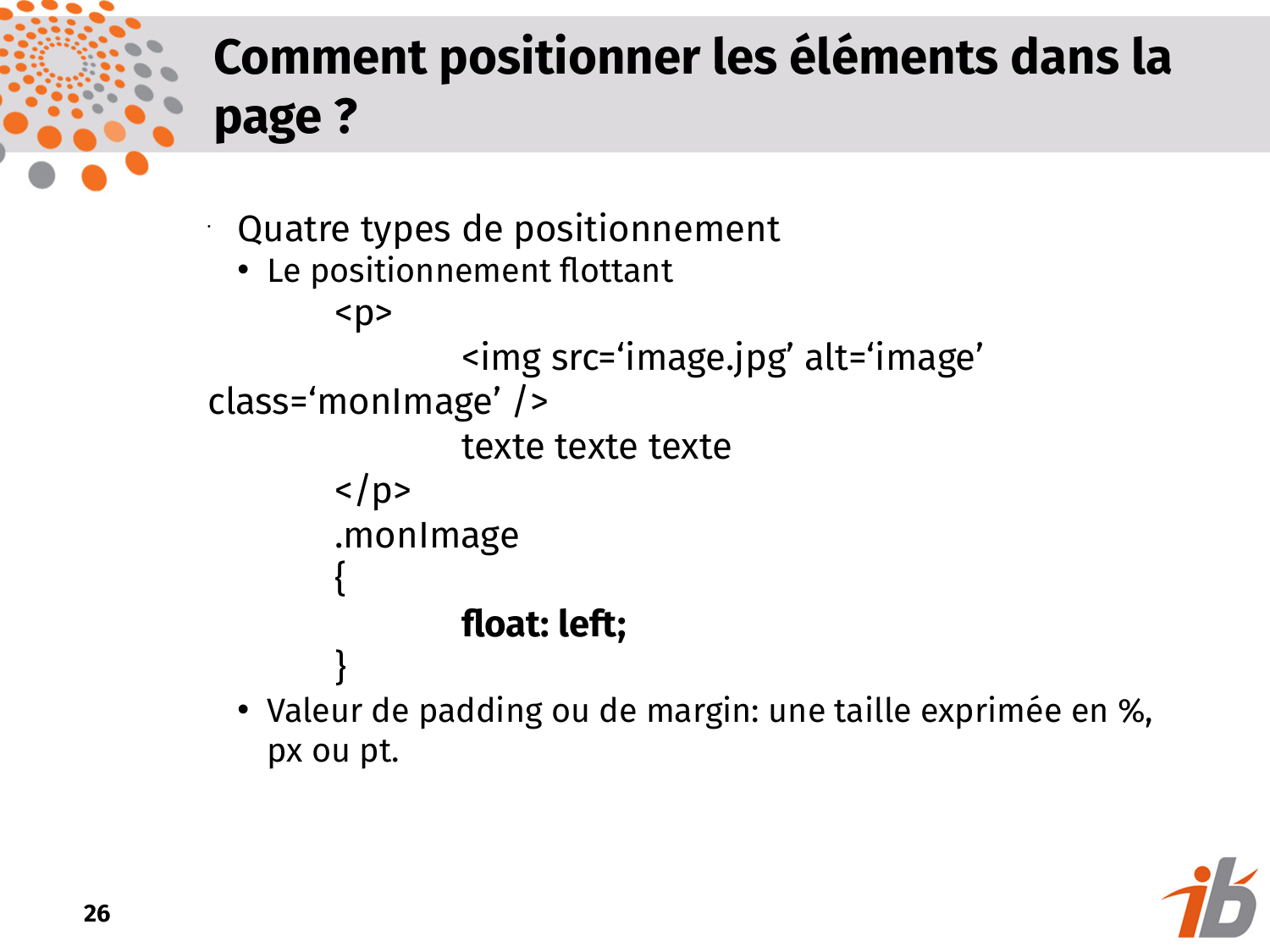

Comment positionner les éléments dans la page ?
Quatre types de positionnement
Le positionnement flottant
	<p>
		<img src=‘image.jpg’ alt=‘image’ class=‘monImage’ />
		texte texte texte
	</p>
	.monImage
	{
		float: left;
	}
Valeur de padding ou de margin: une taille exprimée en %, px ou pt.

26